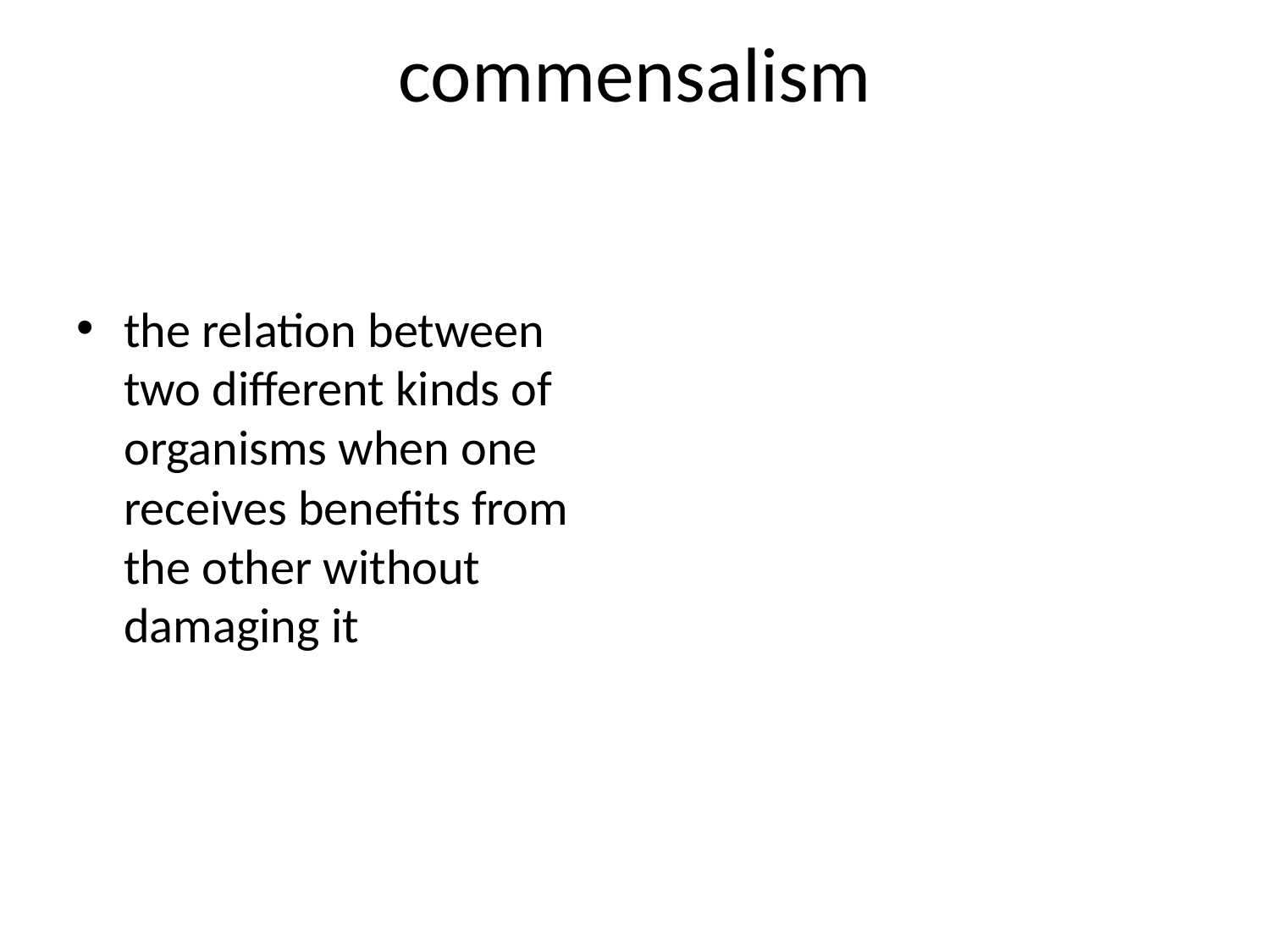

# commensalism

the relation between two different kinds of organisms when one receives benefits from the other without damaging it